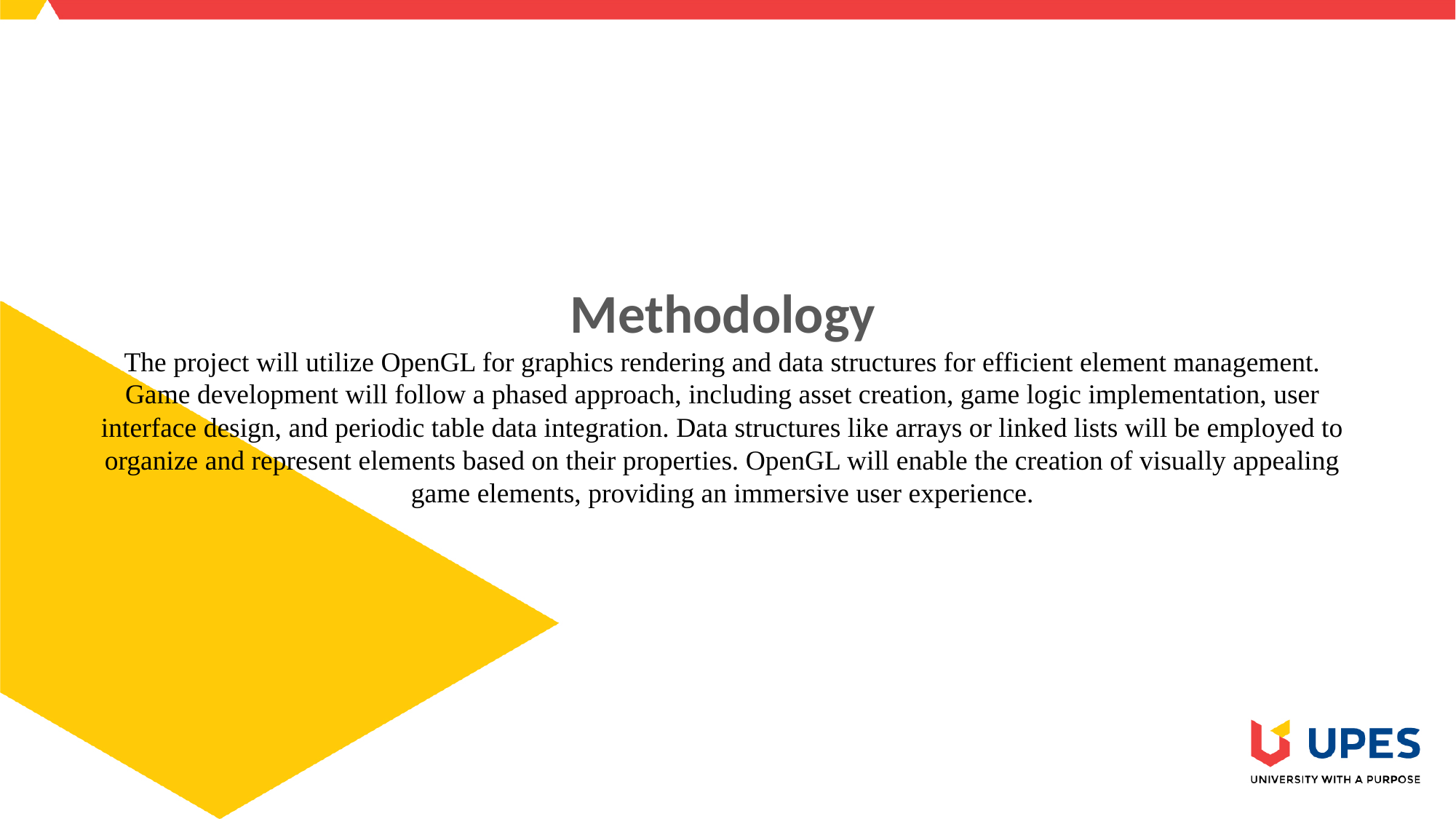

# Methodology The project will utilize OpenGL for graphics rendering and data structures for efficient element management. Game development will follow a phased approach, including asset creation, game logic implementation, user interface design, and periodic table data integration. Data structures like arrays or linked lists will be employed to organize and represent elements based on their properties. OpenGL will enable the creation of visually appealing game elements, providing an immersive user experience.